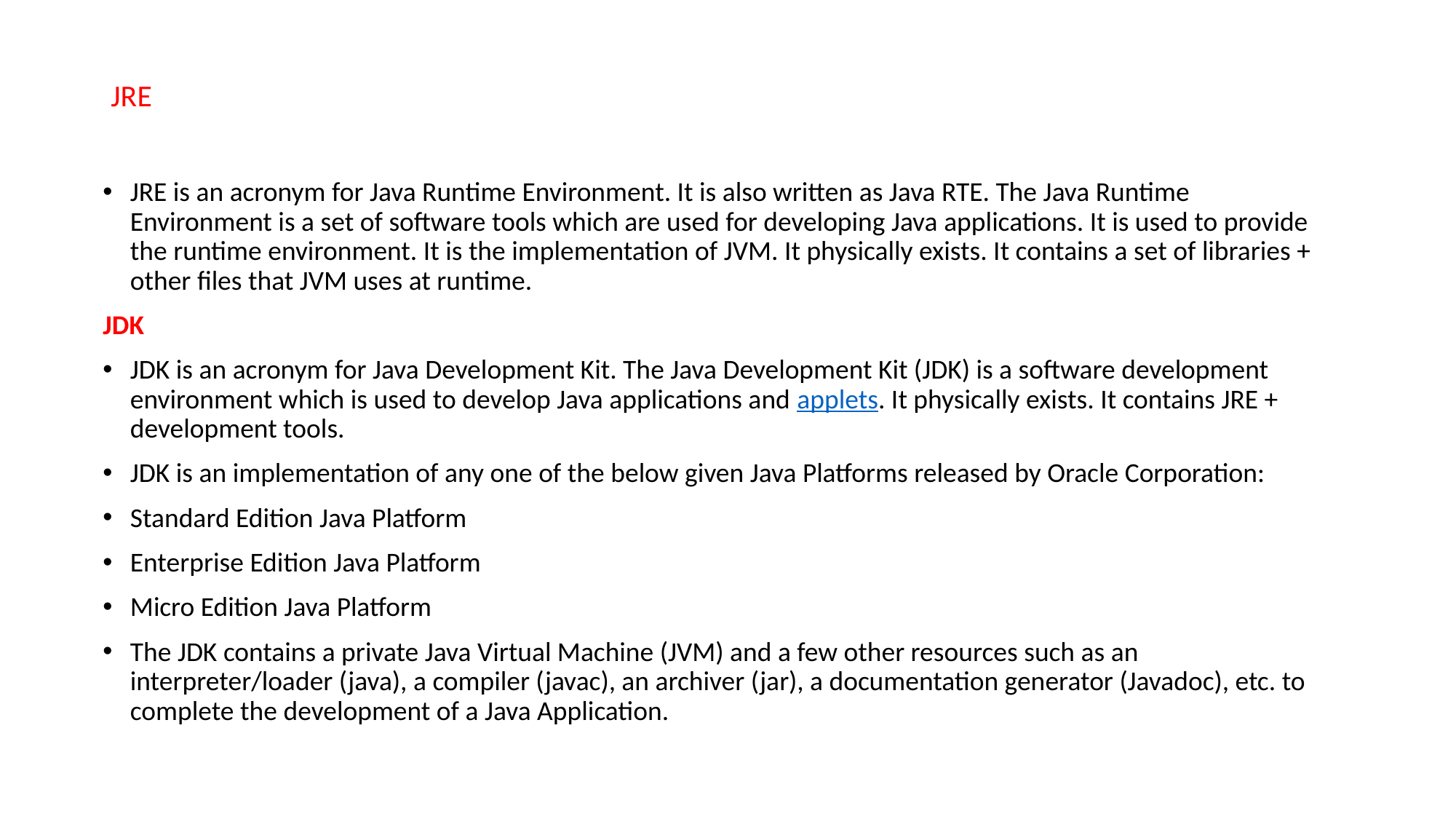

# JRE
JRE is an acronym for Java Runtime Environment. It is also written as Java RTE. The Java Runtime Environment is a set of software tools which are used for developing Java applications. It is used to provide the runtime environment. It is the implementation of JVM. It physically exists. It contains a set of libraries + other files that JVM uses at runtime.
JDK
JDK is an acronym for Java Development Kit. The Java Development Kit (JDK) is a software development environment which is used to develop Java applications and applets. It physically exists. It contains JRE + development tools.
JDK is an implementation of any one of the below given Java Platforms released by Oracle Corporation:
Standard Edition Java Platform
Enterprise Edition Java Platform
Micro Edition Java Platform
The JDK contains a private Java Virtual Machine (JVM) and a few other resources such as an interpreter/loader (java), a compiler (javac), an archiver (jar), a documentation generator (Javadoc), etc. to complete the development of a Java Application.